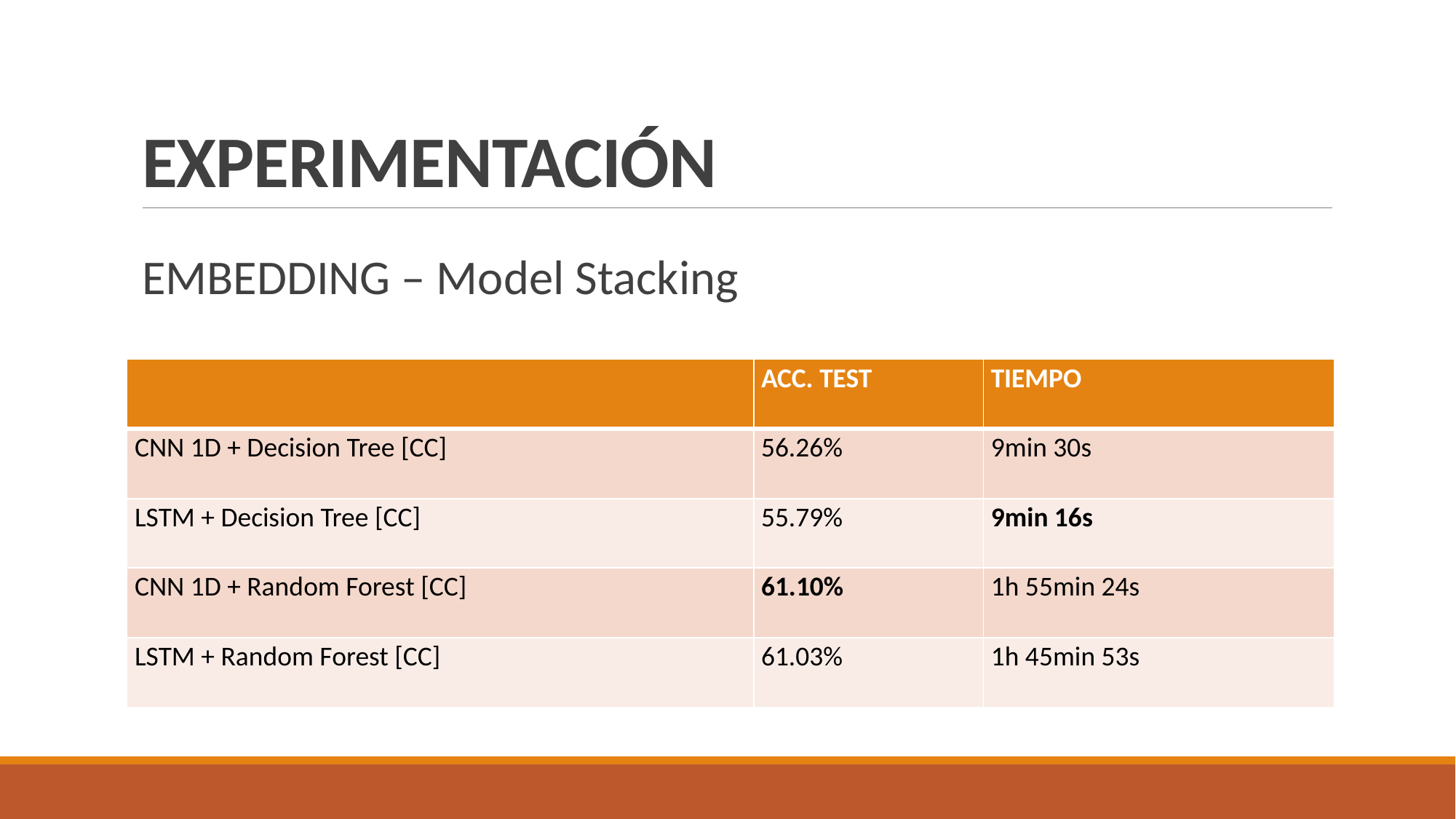

# EXPERIMENTACIÓN
EMBEDDING – Model Stacking

| ​ | ACC. TEST | TIEMPO |
| --- | --- | --- |
| CNN 1D + Decision Tree [CC] | 56.26% | 9min 30s |
| LSTM + Decision Tree [CC] | 55.79% | 9min 16s |
| CNN 1D + Random Forest [CC] | 61.10% | 1h 55min 24s |
| LSTM + Random Forest [CC] | 61.03% | 1h 45min 53s |